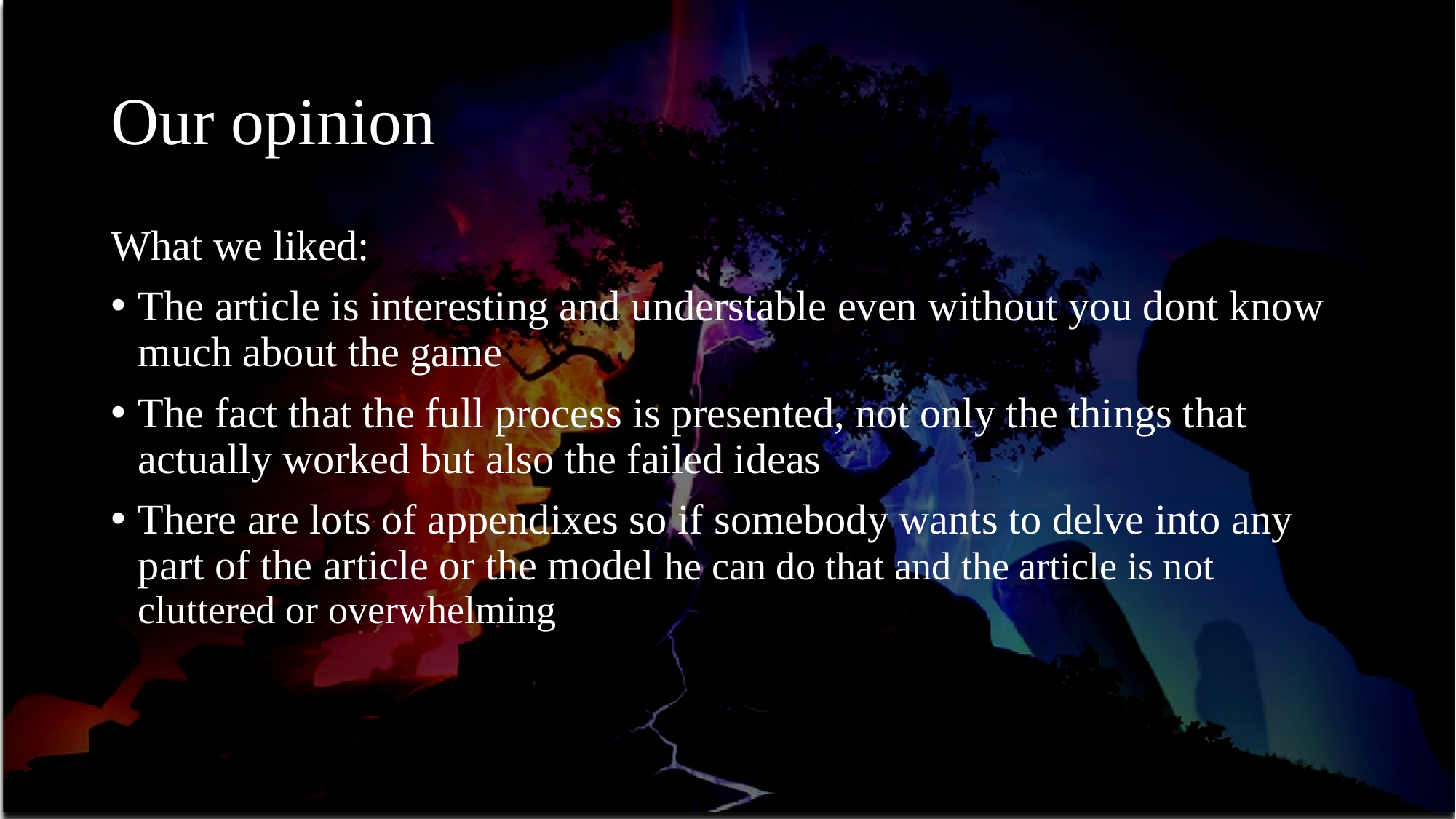

# Our opinion
What we liked:
The article is interesting and understable even without you dont know much about the game
The fact that the full process is presented, not only the things that actually worked but also the failed ideas
There are lots of appendixes so if somebody wants to delve into any part of the article or the model he can do that and the article is not cluttered or overwhelming